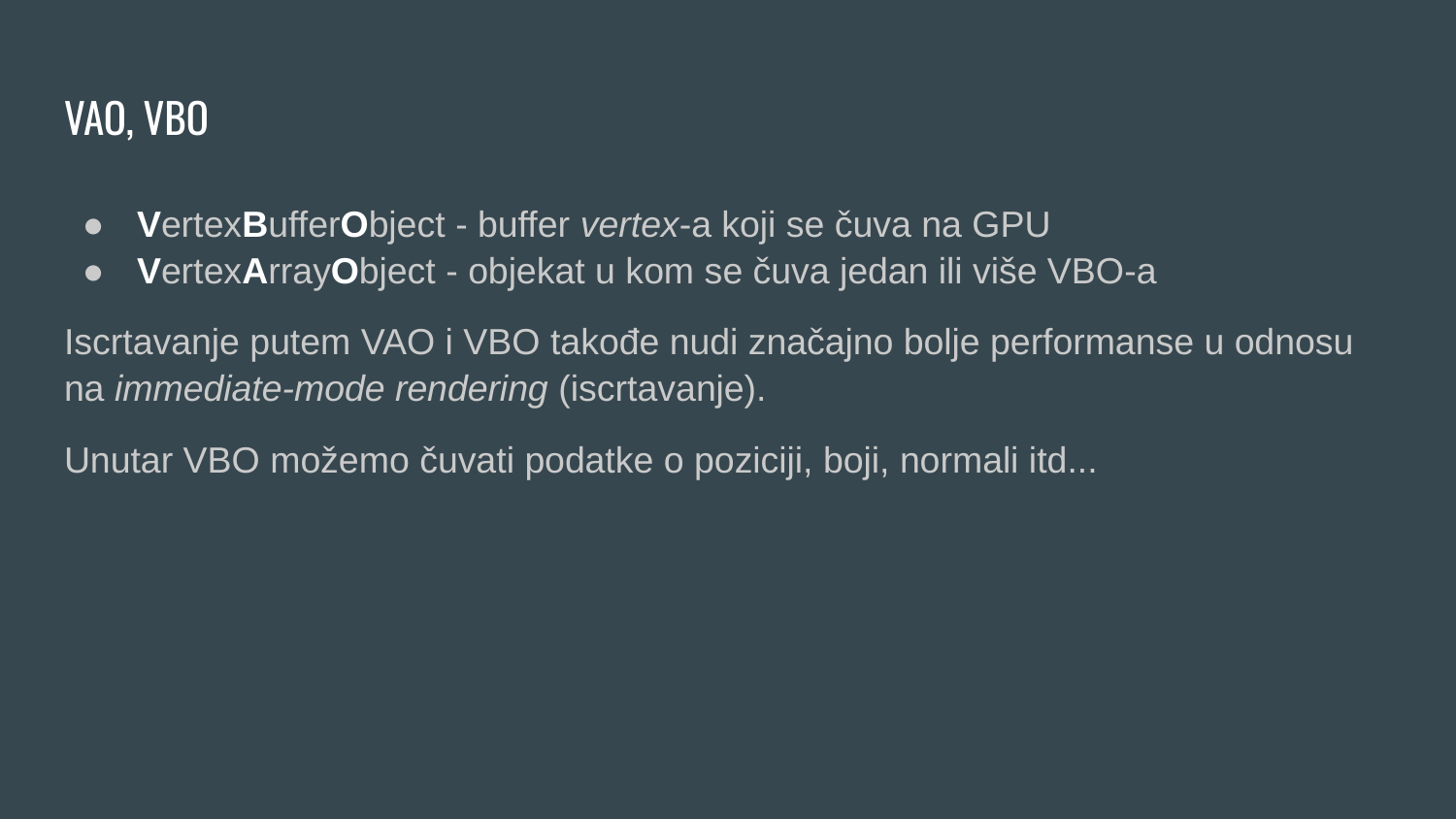

# VAO, VBO
VertexBufferObject - buffer vertex-a koji se čuva na GPU
VertexArrayObject - objekat u kom se čuva jedan ili više VBO-a
Iscrtavanje putem VAO i VBO takođe nudi značajno bolje performanse u odnosu na immediate-mode rendering (iscrtavanje).
Unutar VBO možemo čuvati podatke o poziciji, boji, normali itd...